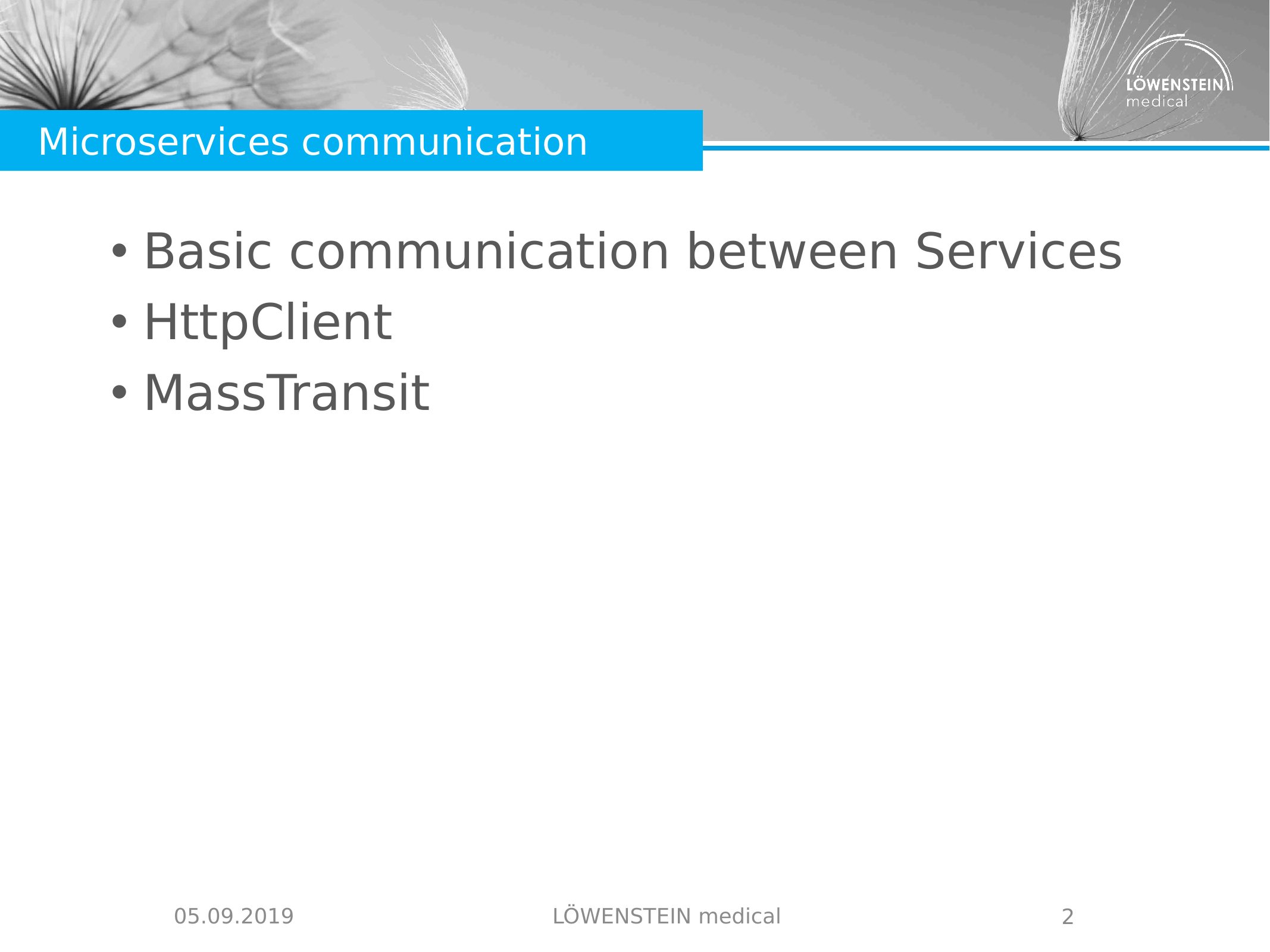

Microservices communication
Basic communication between Services
HttpClient
MassTransit
05.09.2019
LÖWENSTEIN medical
2